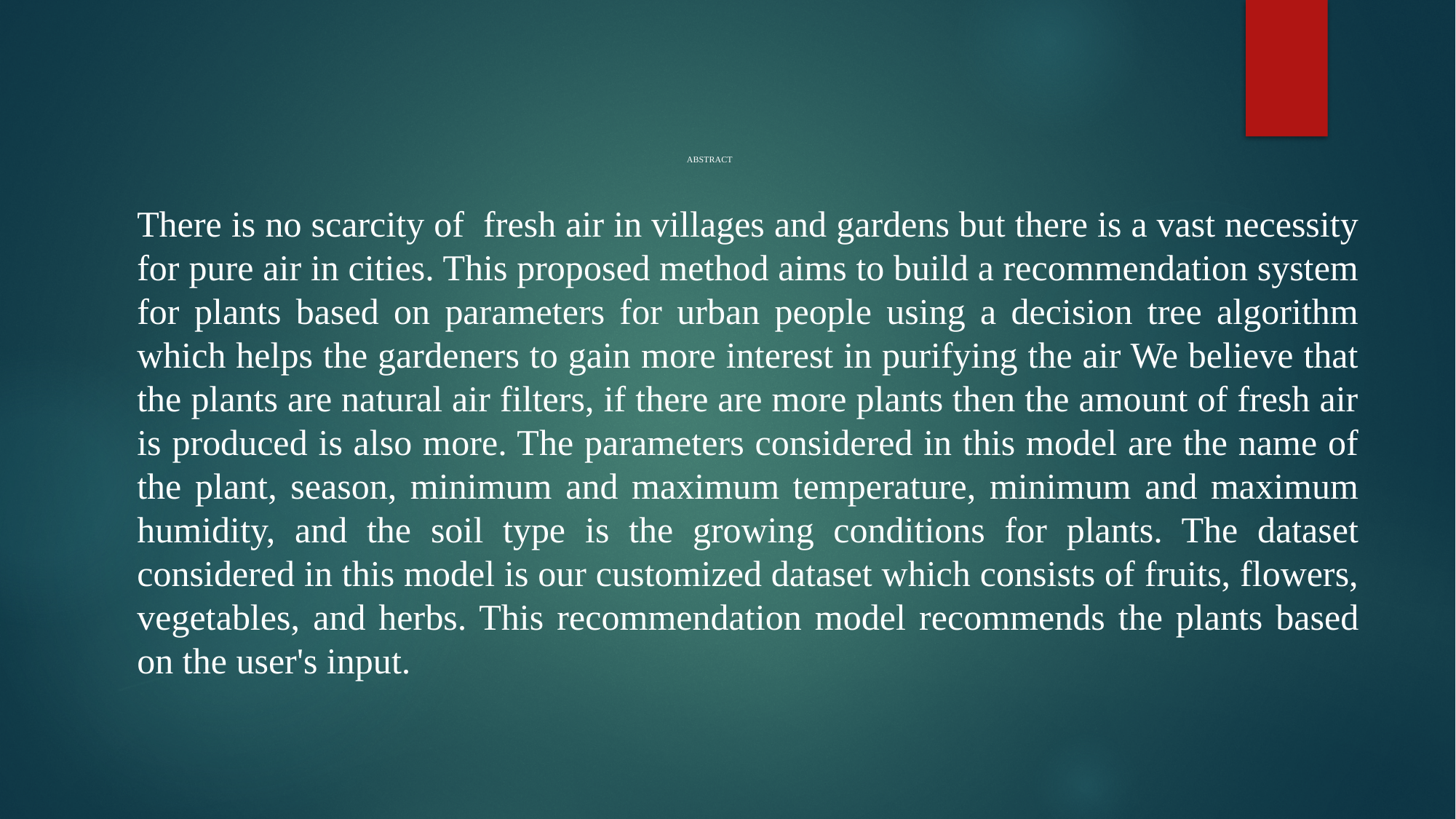

# ABSTRACT
There is no scarcity of  fresh air in villages and gardens but there is a vast necessity for pure air in cities. This proposed method aims to build a recommendation system for plants based on parameters for urban people using a decision tree algorithm which helps the gardeners to gain more interest in purifying the air We believe that the plants are natural air filters, if there are more plants then the amount of fresh air is produced is also more. The parameters considered in this model are the name of the plant, season, minimum and maximum temperature, minimum and maximum humidity, and the soil type is the growing conditions for plants. The dataset considered in this model is our customized dataset which consists of fruits, flowers, vegetables, and herbs. This recommendation model recommends the plants based on the user's input.